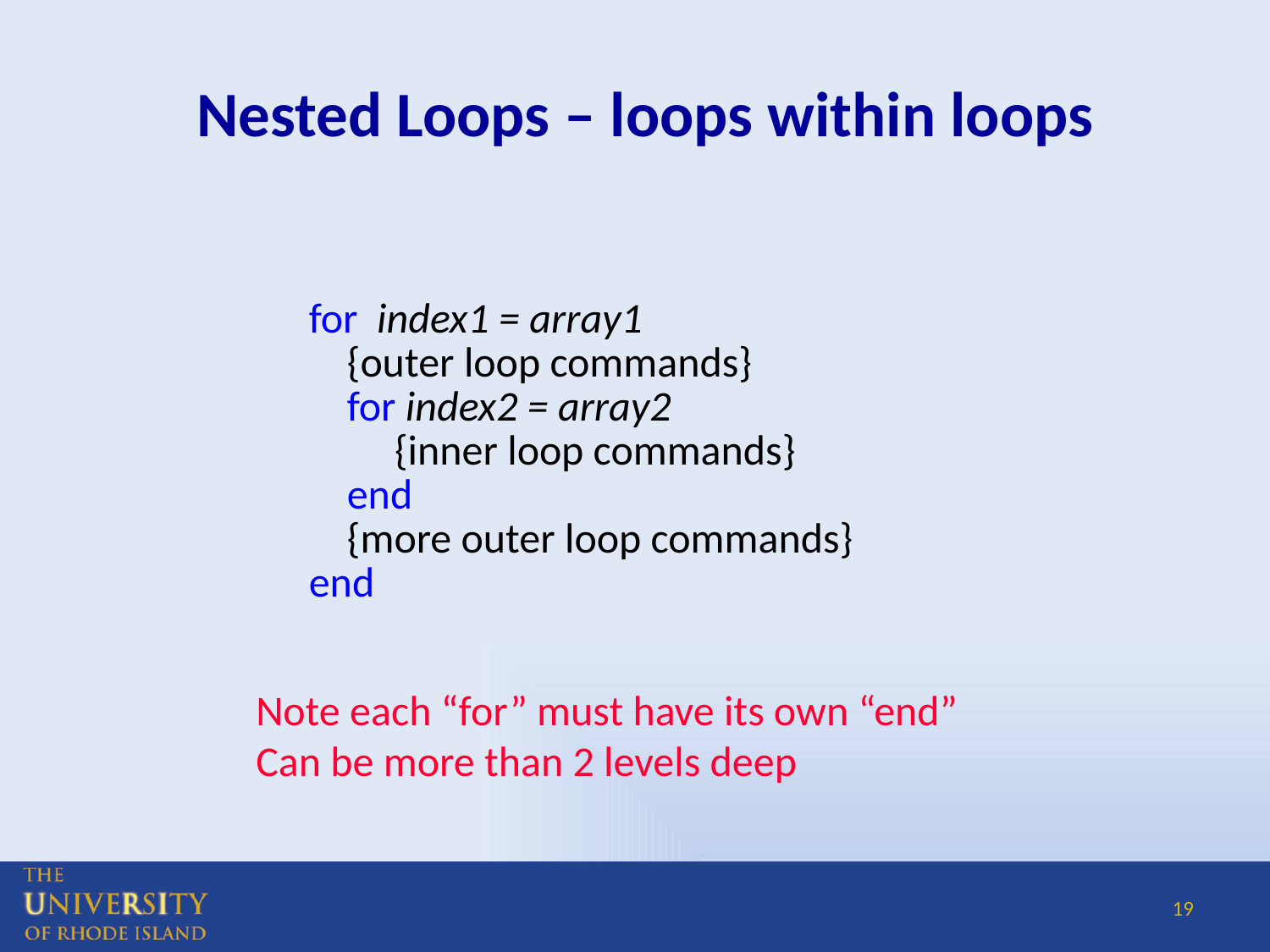

# Nested Loops – loops within loops

for  index1 = array1
    {outer loop commands}
    for index2 = array2
         {inner loop commands}
    end
    {more outer loop commands}
end
Note each “for” must have its own “end”
Can be more than 2 levels deep